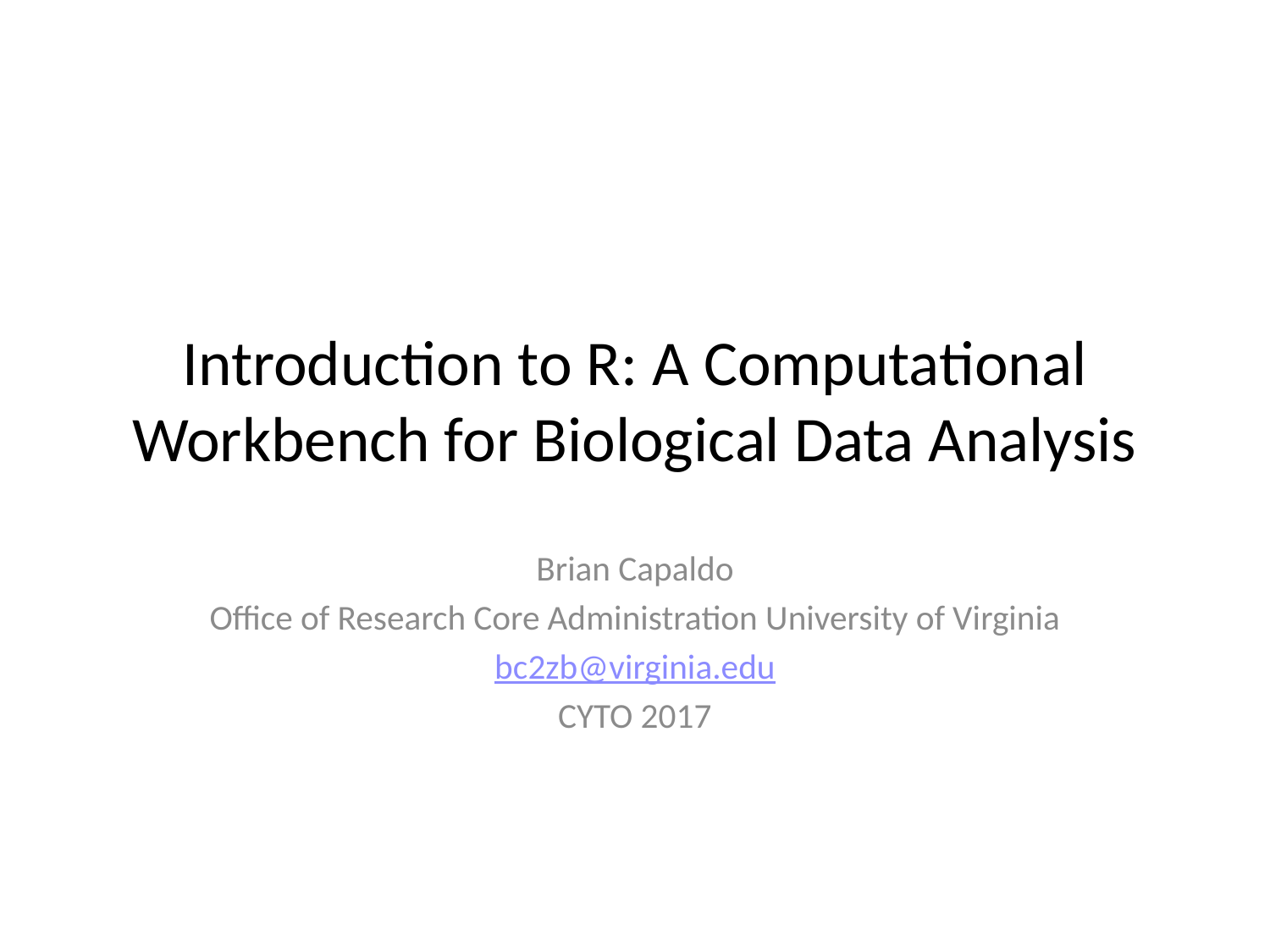

# Introduction to R: A Computational Workbench for Biological Data Analysis
Brian Capaldo
Office of Research Core Administration University of Virginia
bc2zb@virginia.edu
CYTO 2017